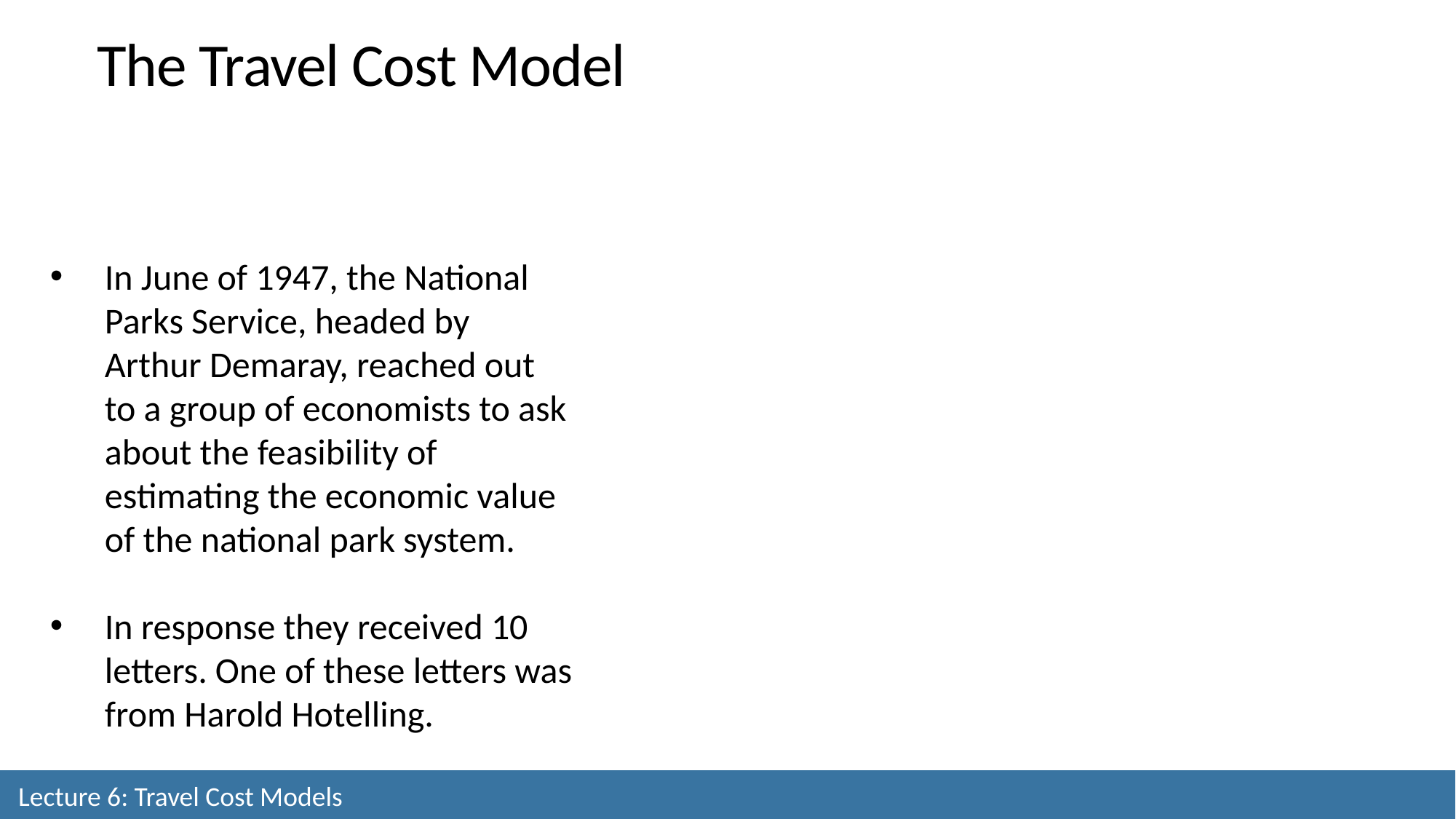

The Travel Cost Model
In June of 1947, the National Parks Service, headed by Arthur Demaray, reached out to a group of economists to ask about the feasibility of estimating the economic value of the national park system.

In response they received 10 letters. One of these letters was from Harold Hotelling.